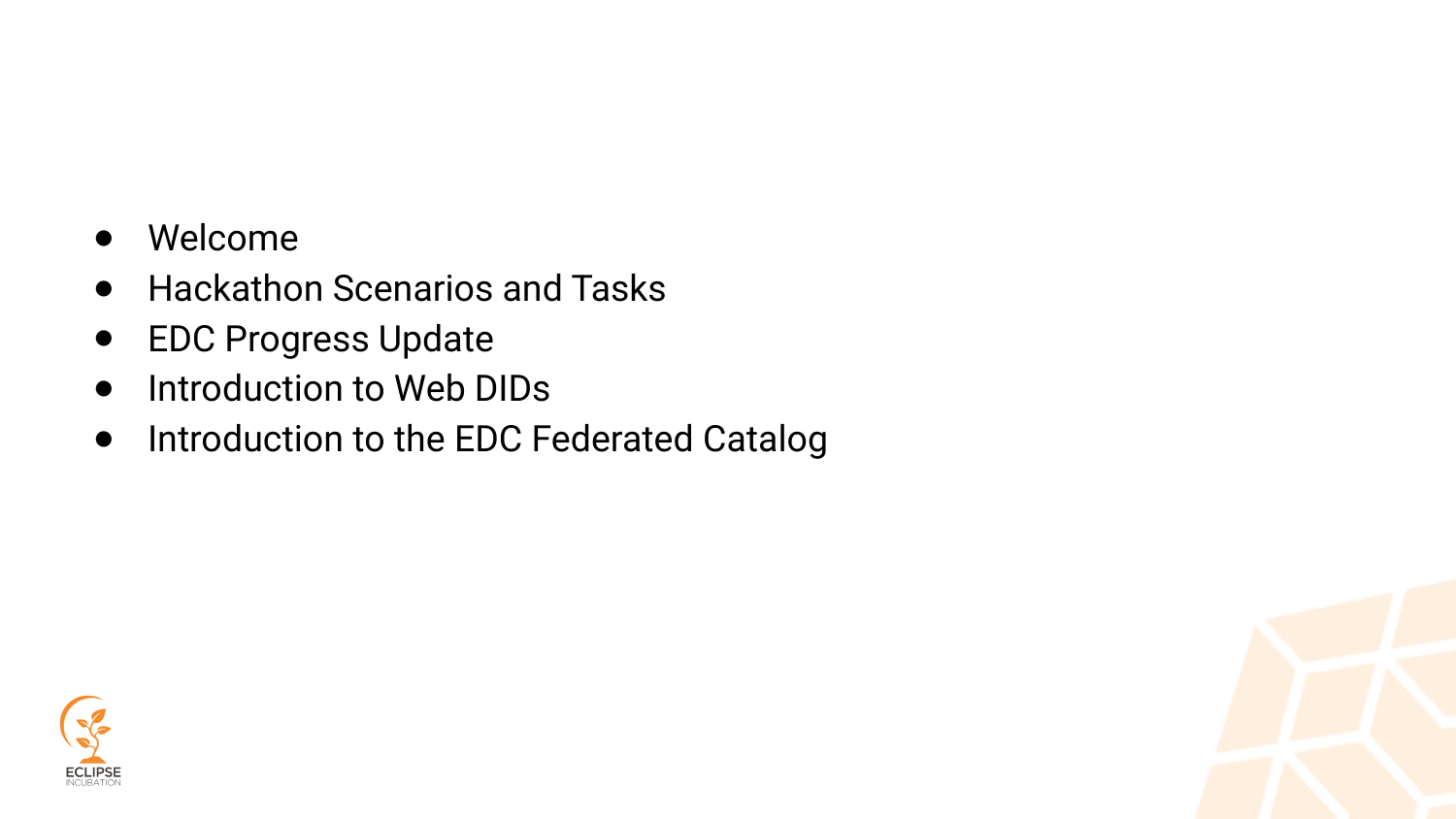

#
Welcome
Hackathon Scenarios and Tasks
EDC Progress Update
Introduction to Web DIDs
Introduction to the EDC Federated Catalog